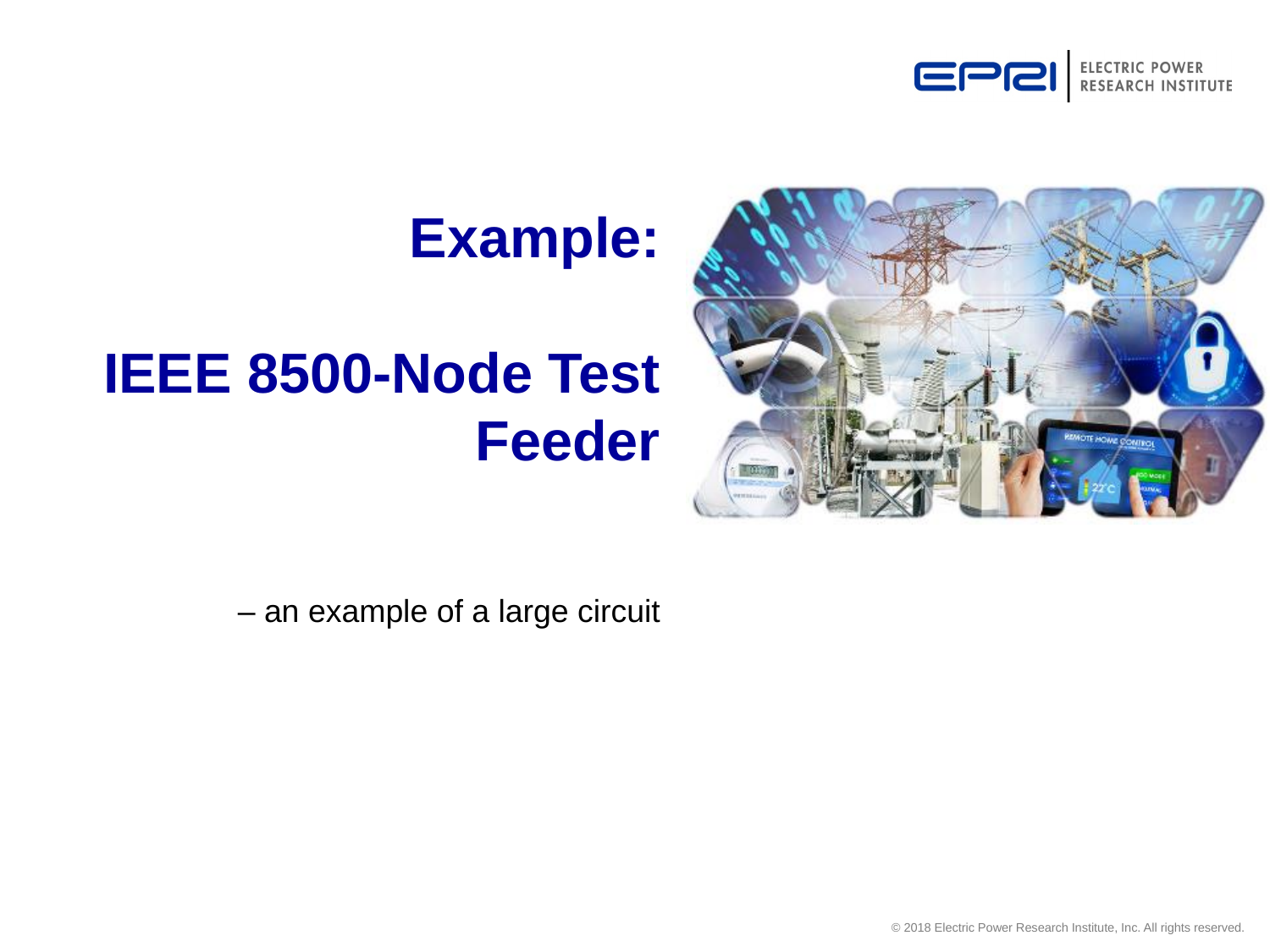

# Example: IEEE 8500-Node Test Feeder
– an example of a large circuit